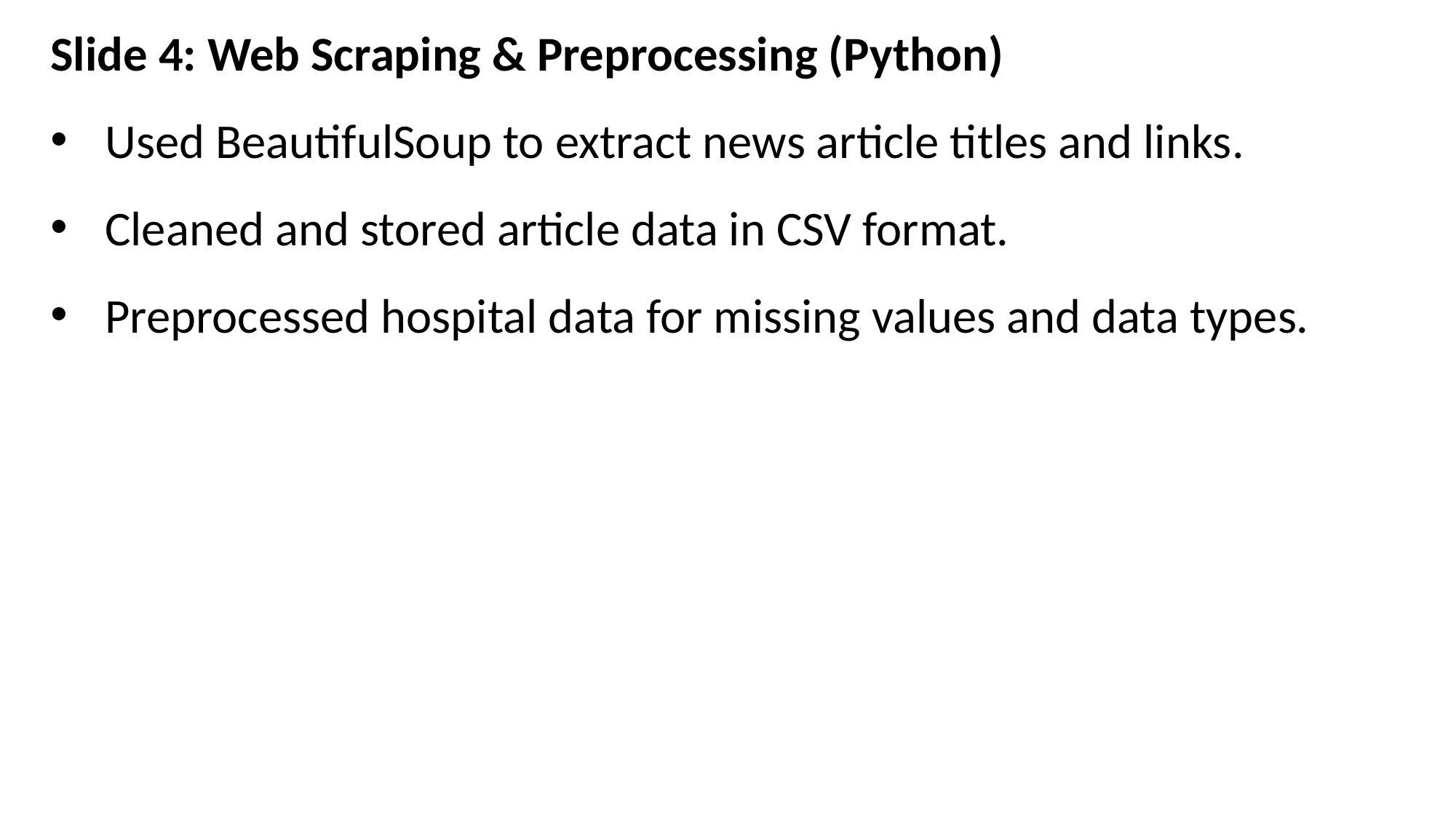

Slide 4: Web Scraping & Preprocessing (Python)
Used BeautifulSoup to extract news article titles and links.
Cleaned and stored article data in CSV format.
Preprocessed hospital data for missing values and data types.